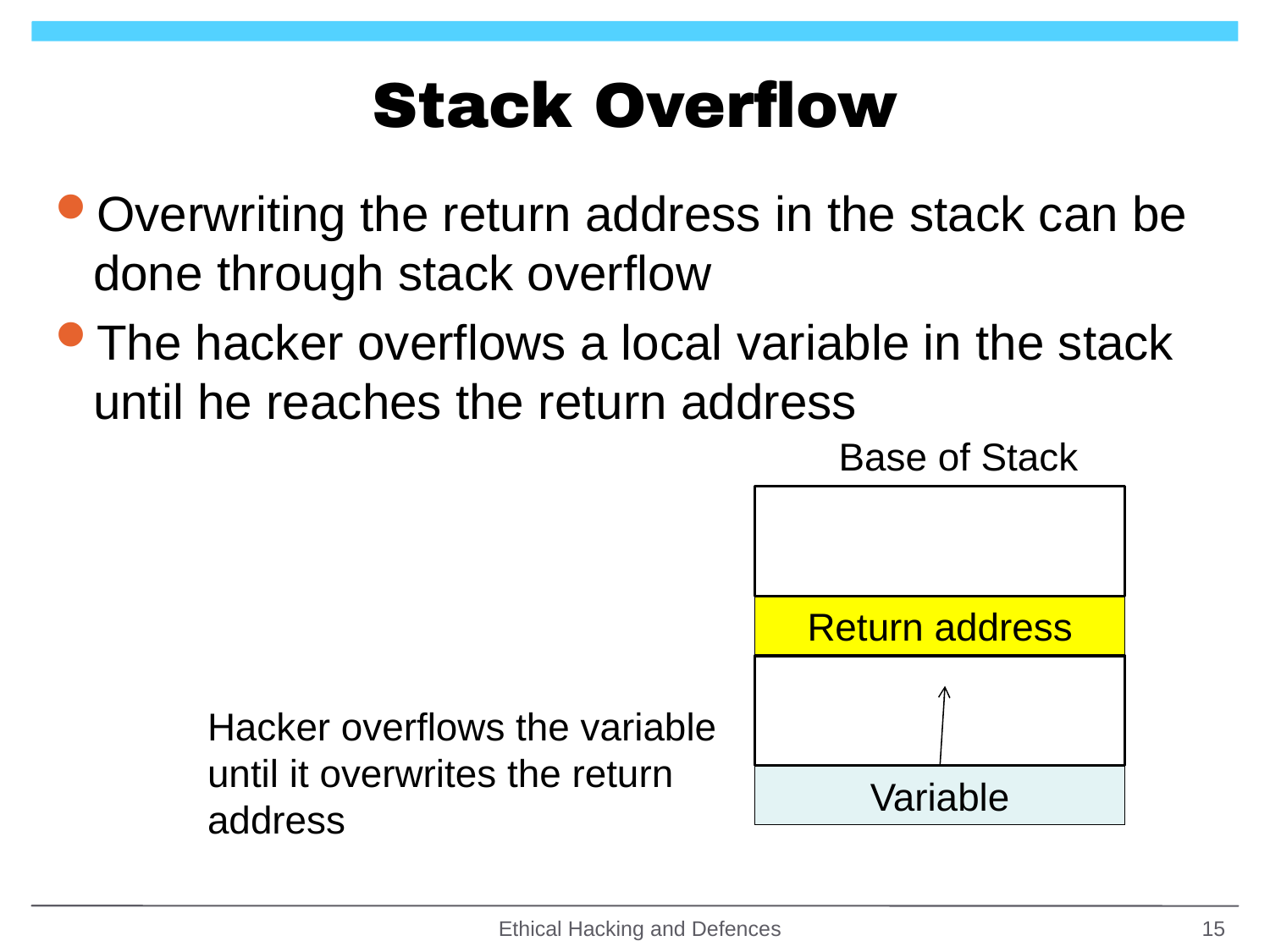

# Stack Overflow
Overwriting the return address in the stack can be done through stack overflow
The hacker overflows a local variable in the stack until he reaches the return address
Base of Stack

Return address

Hacker overflows the variable until it overwrites the return address
Variable
Ethical Hacking and Defences
15